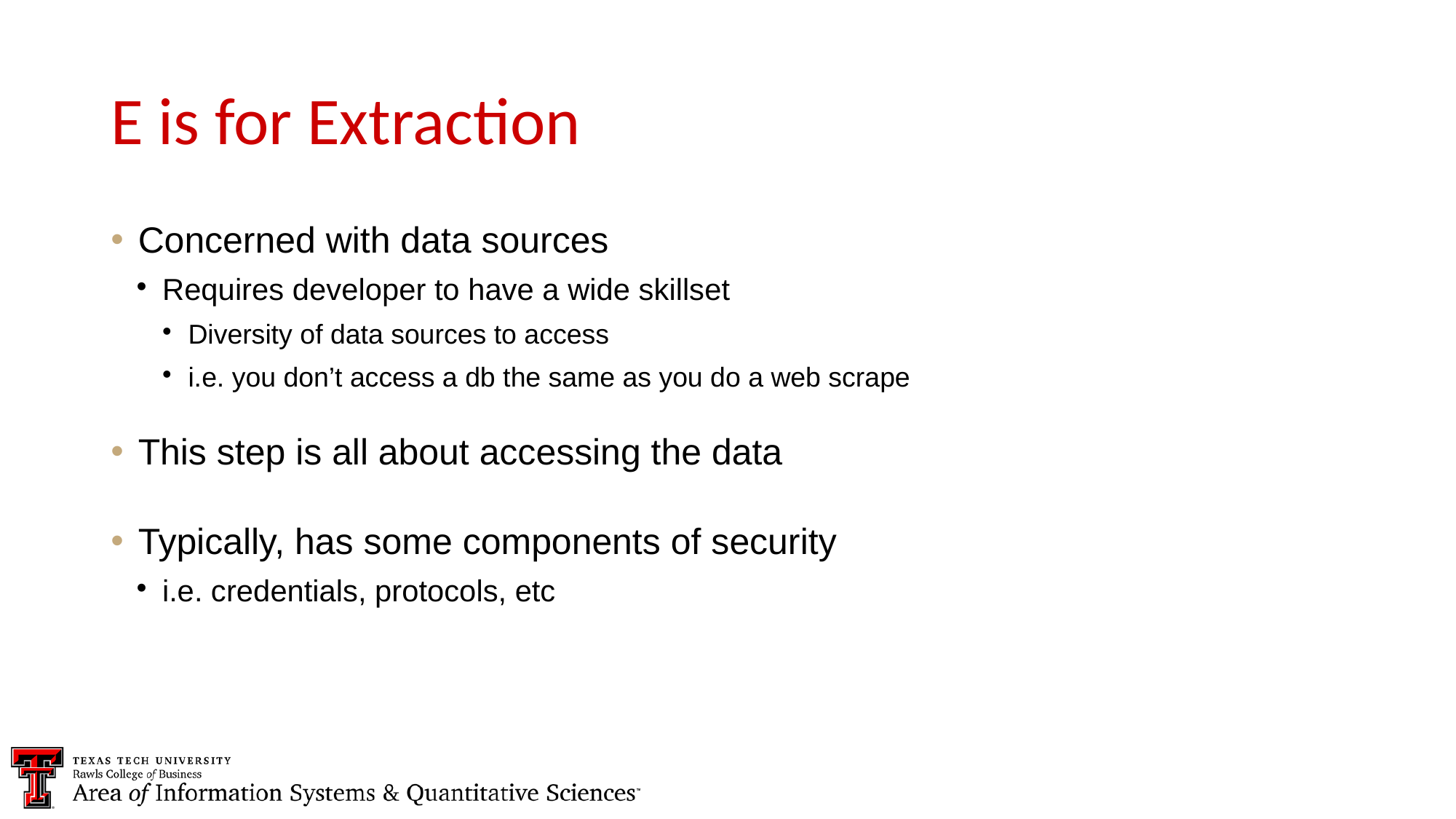

E is for Extraction
Concerned with data sources
Requires developer to have a wide skillset
Diversity of data sources to access
i.e. you don’t access a db the same as you do a web scrape
This step is all about accessing the data
Typically, has some components of security
i.e. credentials, protocols, etc